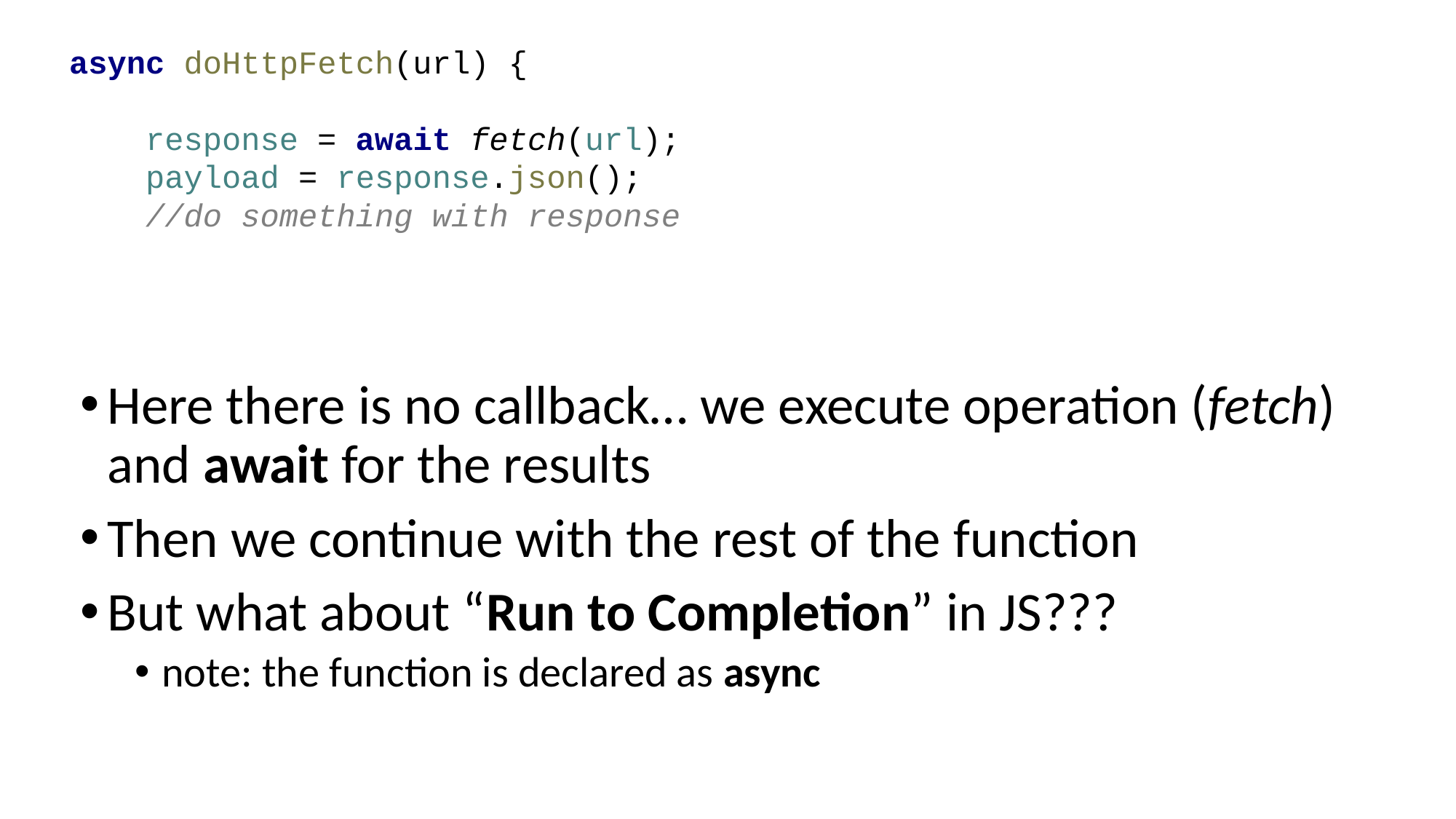

async doHttpFetch(url) {
    response = await fetch(url);
    payload = response.json();
    //do something with response

Here there is no callback… we execute operation (fetch) and await for the results
Then we continue with the rest of the function
But what about “Run to Completion” in JS???
note: the function is declared as async